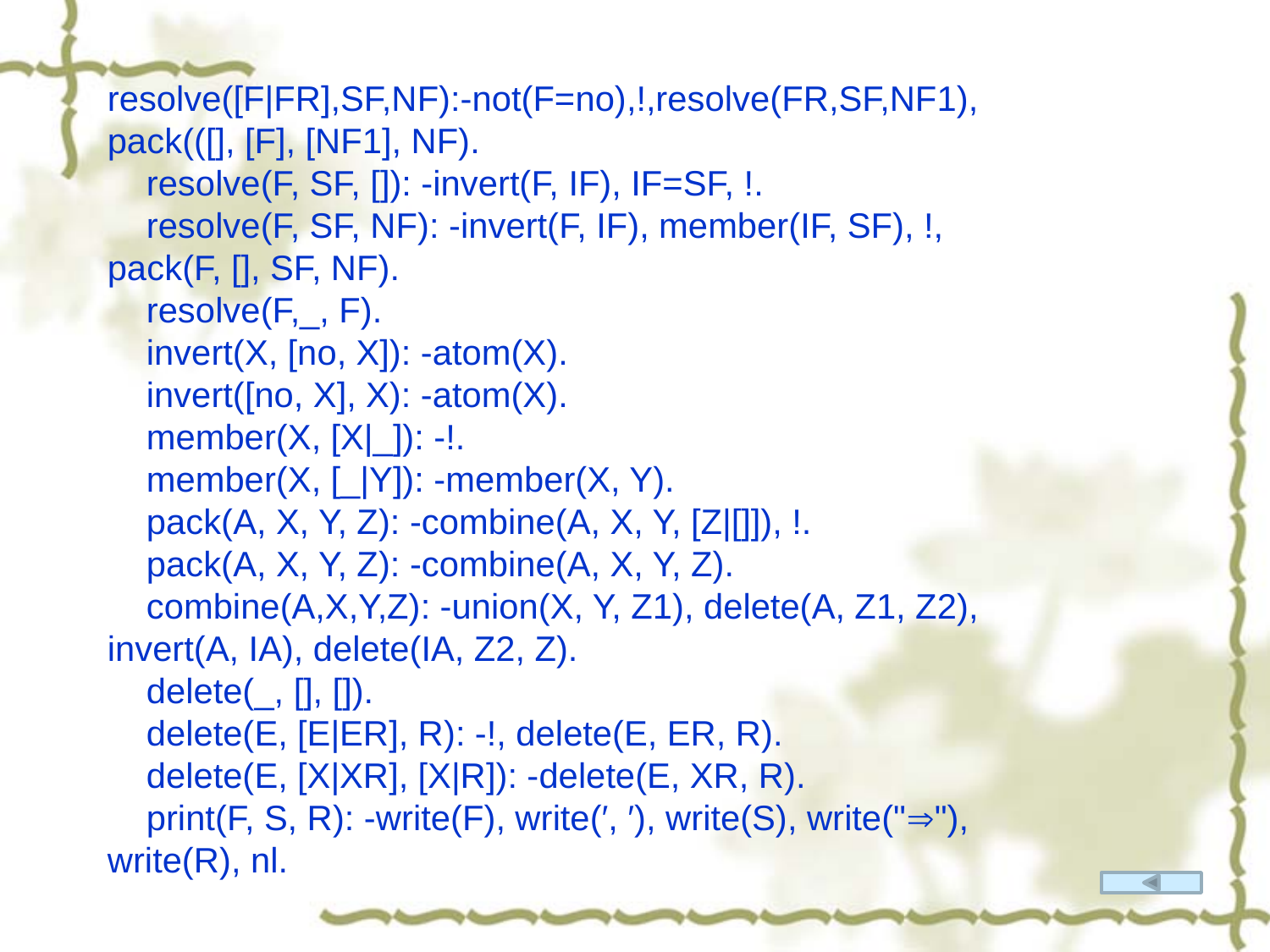

resolve([F|FR],SF,NF):-not(F=no),!,resolve(FR,SF,NF1), pack(([], [F], [NF1], NF).
    resolve(F, SF, []): -invert(F, IF), IF=SF, !.
    resolve(F, SF, NF): -invert(F, IF), member(IF, SF), !, pack(F, [], SF, NF).
    resolve(F,_, F).
    invert(X, [no, X]): -atom(X).
    invert([no, X], X): -atom(X).
    member(X, [X|_]): -!.
    member(X, [_|Y]): -member(X, Y).
    pack(A, X, Y, Z): -combine(A, X, Y, [Z|[]]), !.
    pack(A, X, Y, Z): -combine(A, X, Y, Z).
    combine(A,X,Y,Z): -union(X, Y, Z1), delete(A, Z1, Z2), invert(A, IA), delete(IA, Z2, Z).
    delete(_, [], []).
    delete(E, [E|ER], R): -!, delete(E, ER, R).
    delete(E, [X|XR], [X|R]): -delete(E, XR, R).
    print(F, S, R): -write(F), write(′, ′), write(S), write("⇒"), write(R), nl.